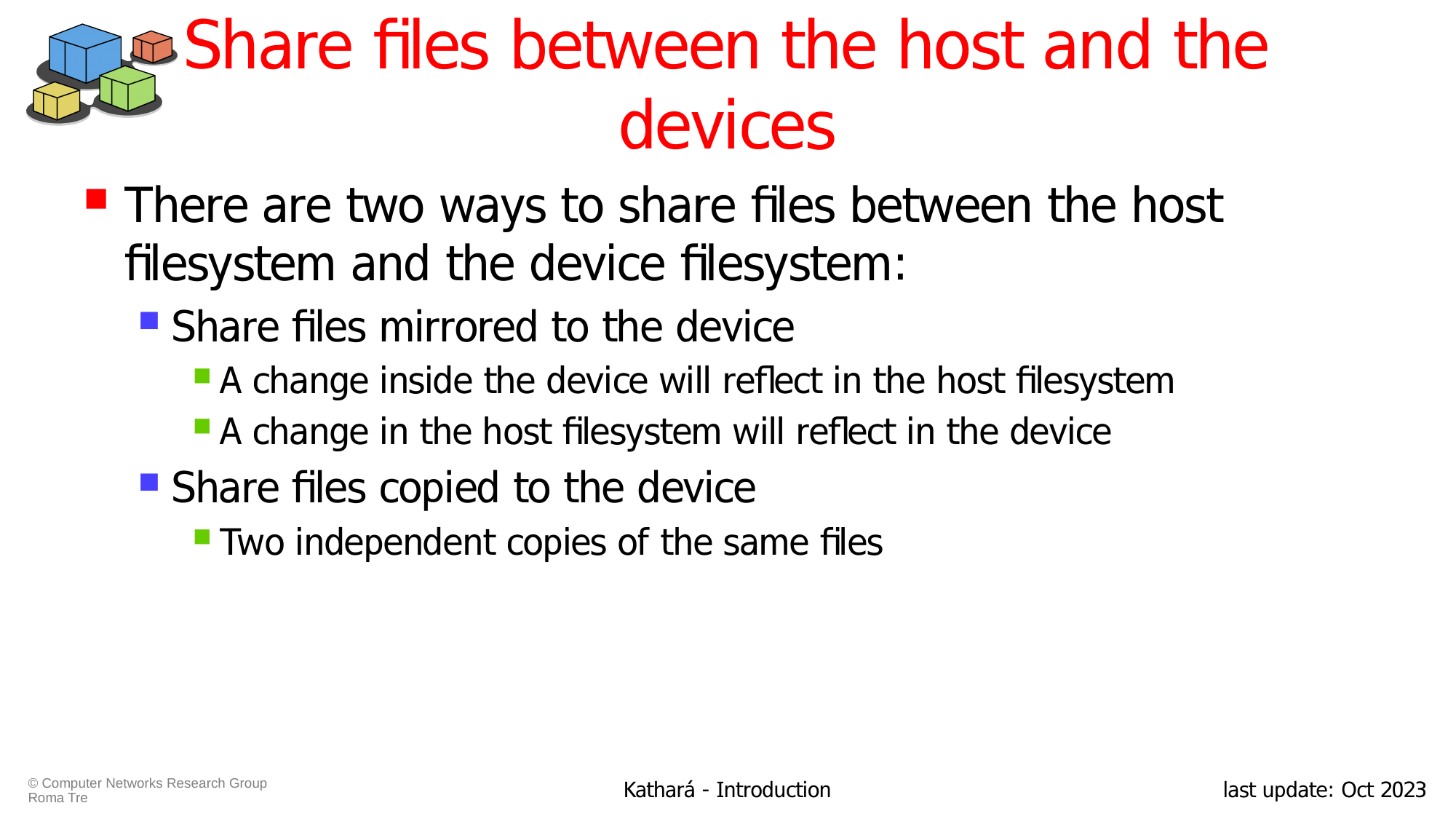

# Share files between the host and the devices
There are two ways to share files between the host filesystem and the device filesystem:
Share files mirrored to the device
A change inside the device will reflect in the host filesystem
A change in the host filesystem will reflect in the device
Share files copied to the device
Two independent copies of the same files
Kathará - Introduction
last update: Oct 2023